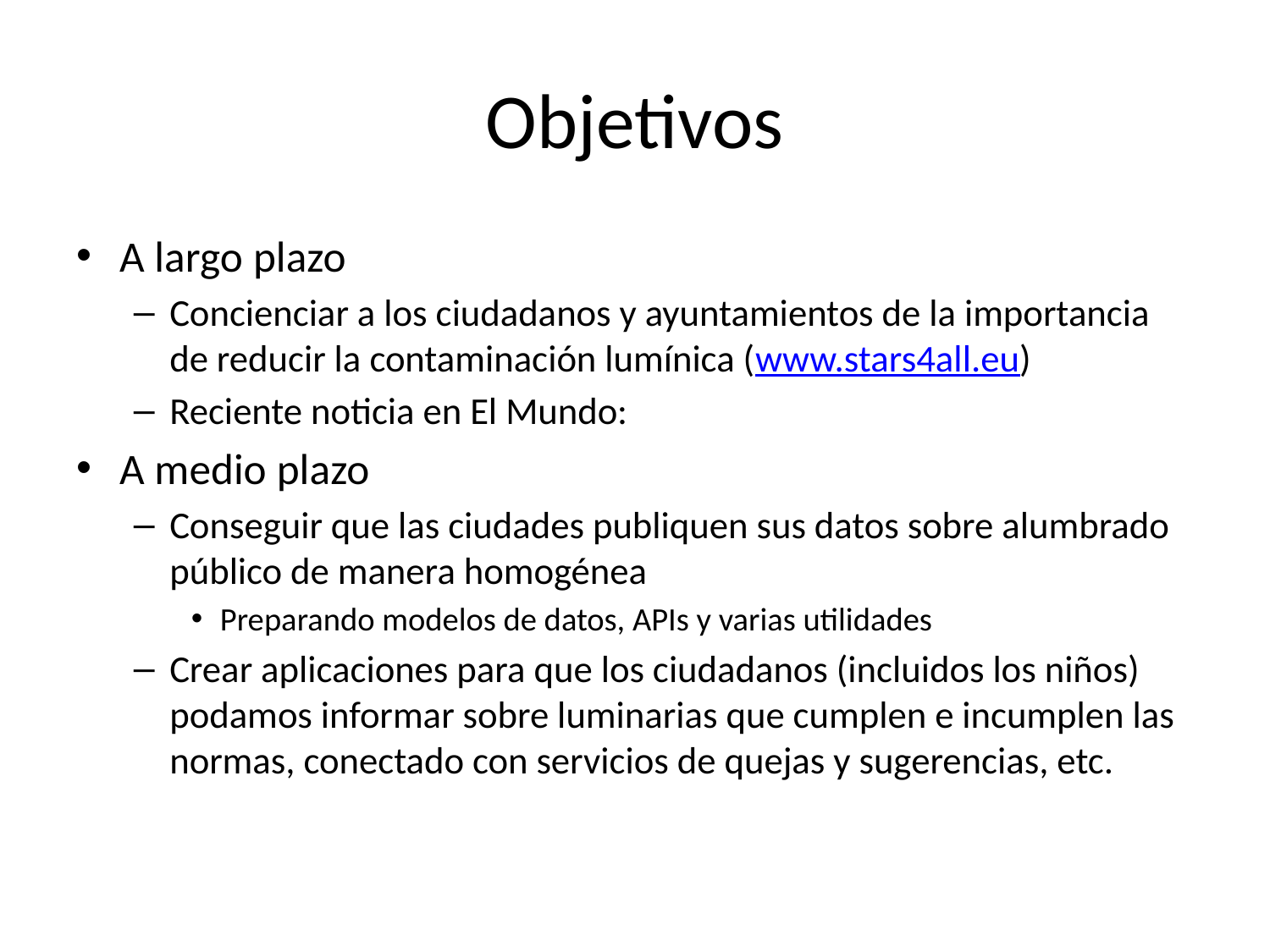

# Objetivos
A largo plazo
Concienciar a los ciudadanos y ayuntamientos de la importancia de reducir la contaminación lumínica (www.stars4all.eu)
Reciente noticia en El Mundo:
A medio plazo
Conseguir que las ciudades publiquen sus datos sobre alumbrado público de manera homogénea
Preparando modelos de datos, APIs y varias utilidades
Crear aplicaciones para que los ciudadanos (incluidos los niños) podamos informar sobre luminarias que cumplen e incumplen las normas, conectado con servicios de quejas y sugerencias, etc.